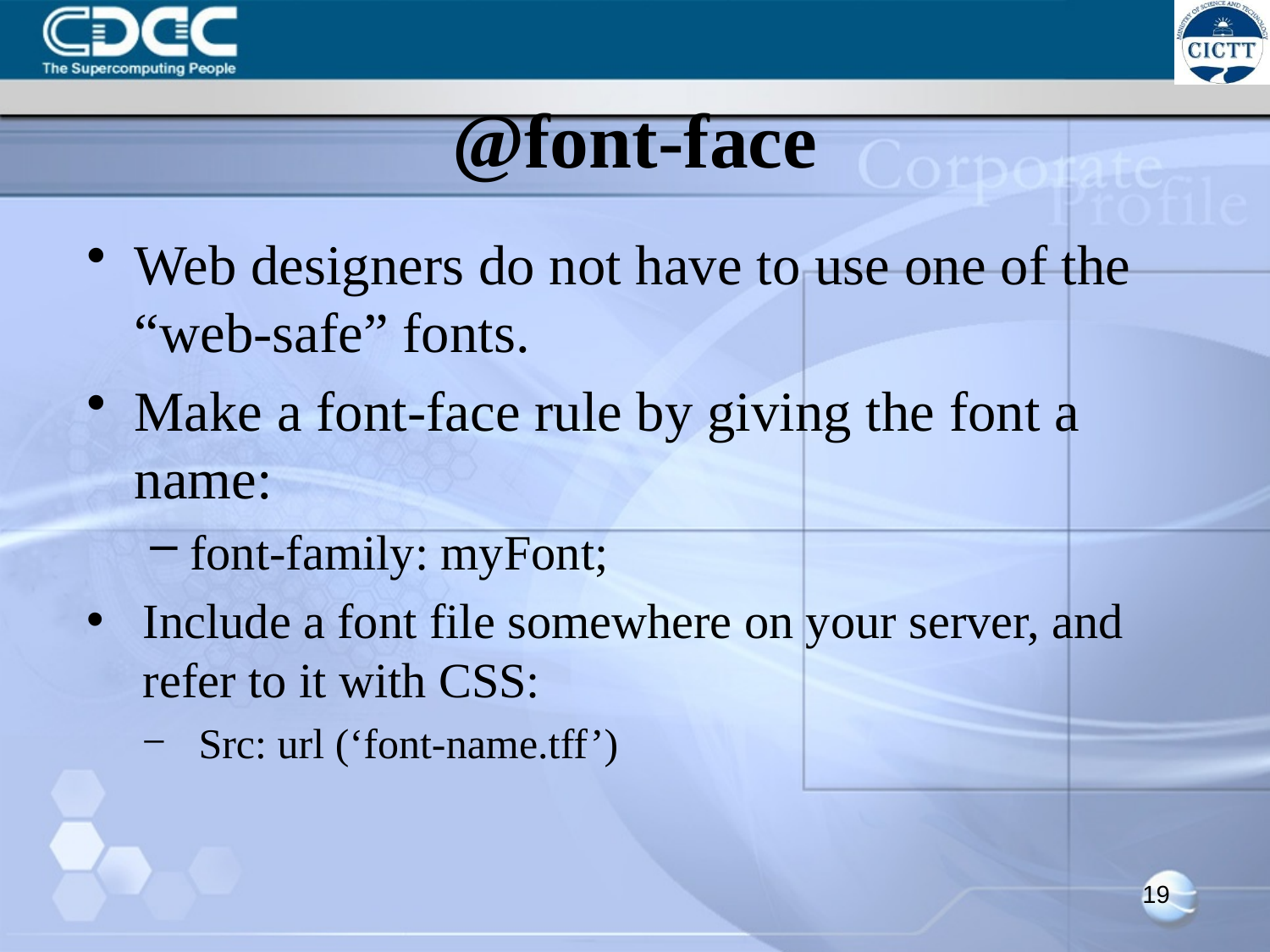

# @font-face
Web designers do not have to use one of the “web-safe” fonts.
Make a font-face rule by giving the font a name:
font-family: myFont;
Include a font file somewhere on your server, and refer to it with CSS:
Src: url (‘font-name.tff’)